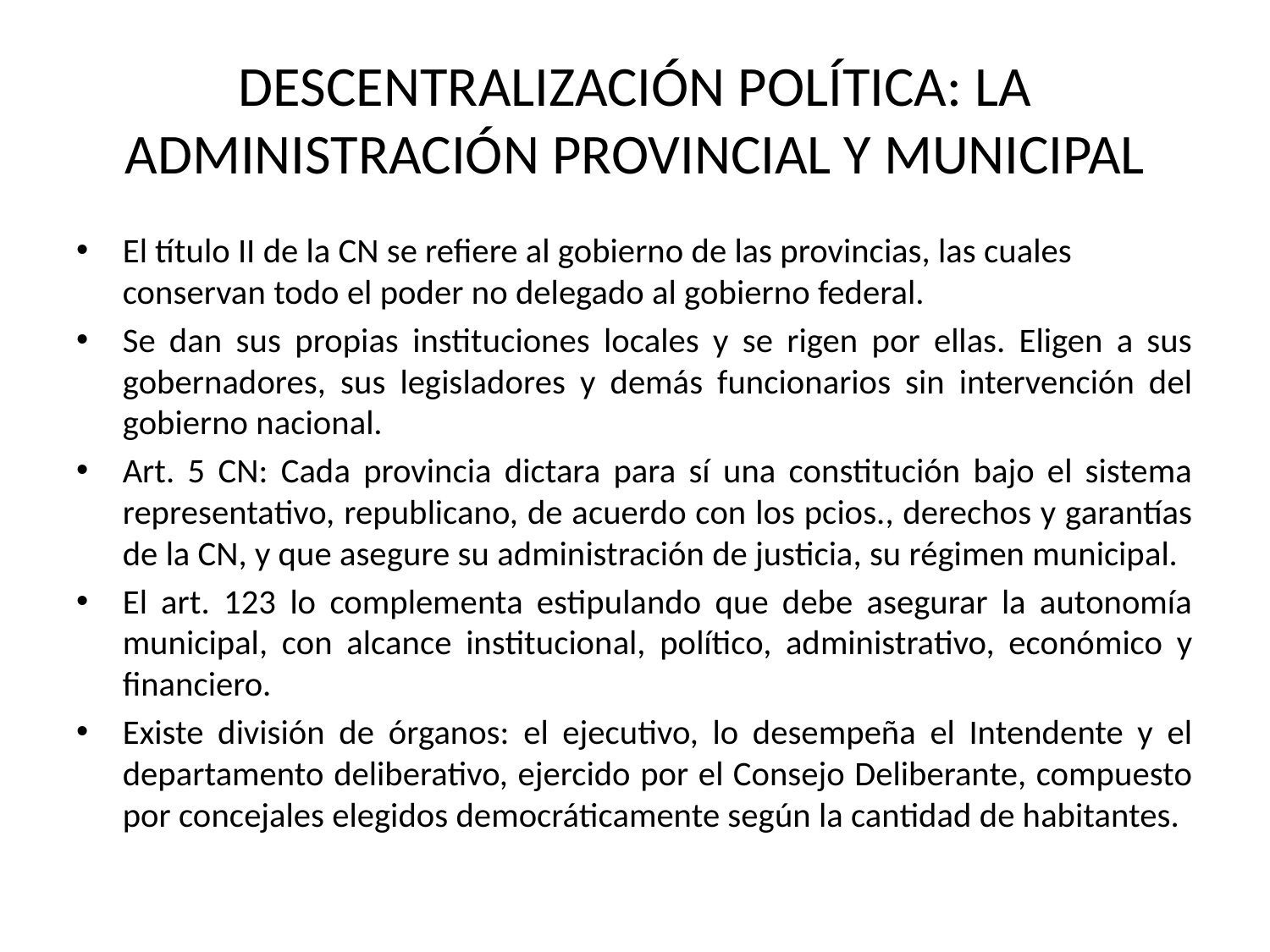

# DESCENTRALIZACIÓN POLÍTICA: LA ADMINISTRACIÓN PROVINCIAL Y MUNICIPAL
El título II de la CN se refiere al gobierno de las provincias, las cuales conservan todo el poder no delegado al gobierno federal.
Se dan sus propias instituciones locales y se rigen por ellas. Eligen a sus gobernadores, sus legisladores y demás funcionarios sin intervención del gobierno nacional.
Art. 5 CN: Cada provincia dictara para sí una constitución bajo el sistema representativo, republicano, de acuerdo con los pcios., derechos y garantías de la CN, y que asegure su administración de justicia, su régimen municipal.
El art. 123 lo complementa estipulando que debe asegurar la autonomía municipal, con alcance institucional, político, administrativo, económico y financiero.
Existe división de órganos: el ejecutivo, lo desempeña el Intendente y el departamento deliberativo, ejercido por el Consejo Deliberante, compuesto por concejales elegidos democráticamente según la cantidad de habitantes.